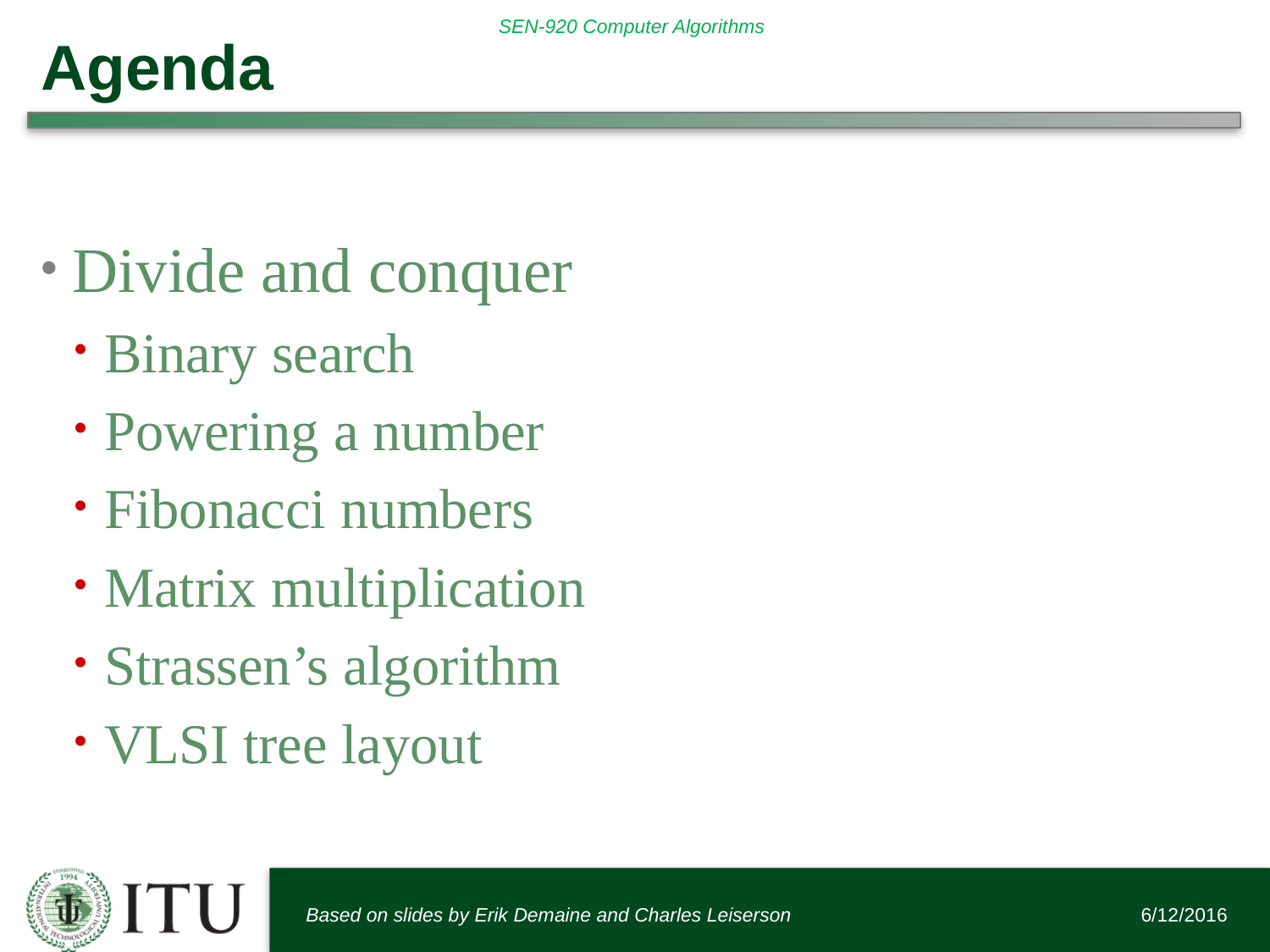

# Agenda

Divide and conquer
Binary search
Powering a number
Fibonacci numbers
Matrix multiplication
Strassen’s algorithm
VLSI tree layout

Based on slides by Erik Demaine and Charles Leiserson
6/12/2016